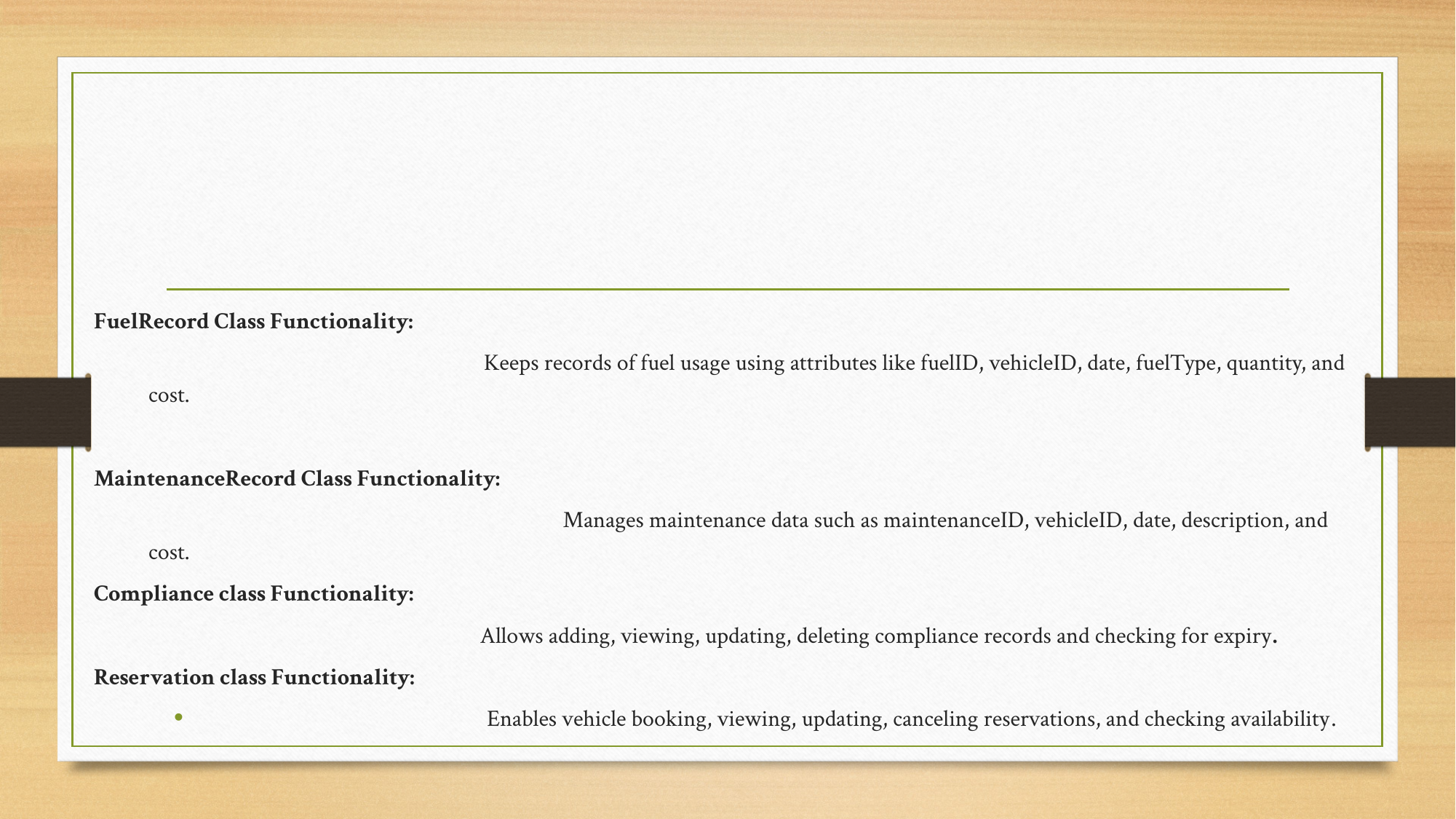

#
FuelRecord Class Functionality:
                                                                      Keeps records of fuel usage using attributes like fuelID, vehicleID, date, fuelType, quantity, and cost.

MaintenanceRecord Class Functionality:
                                                                                     Manages maintenance data such as maintenanceID, vehicleID, date, description, and cost.
Compliance class Functionality:
                                                          Allows adding, viewing, updating, deleting compliance records and checking for expiry.
Reservation class Functionality:
                                                           Enables vehicle booking, viewing, updating, canceling reservations, and checking availability.